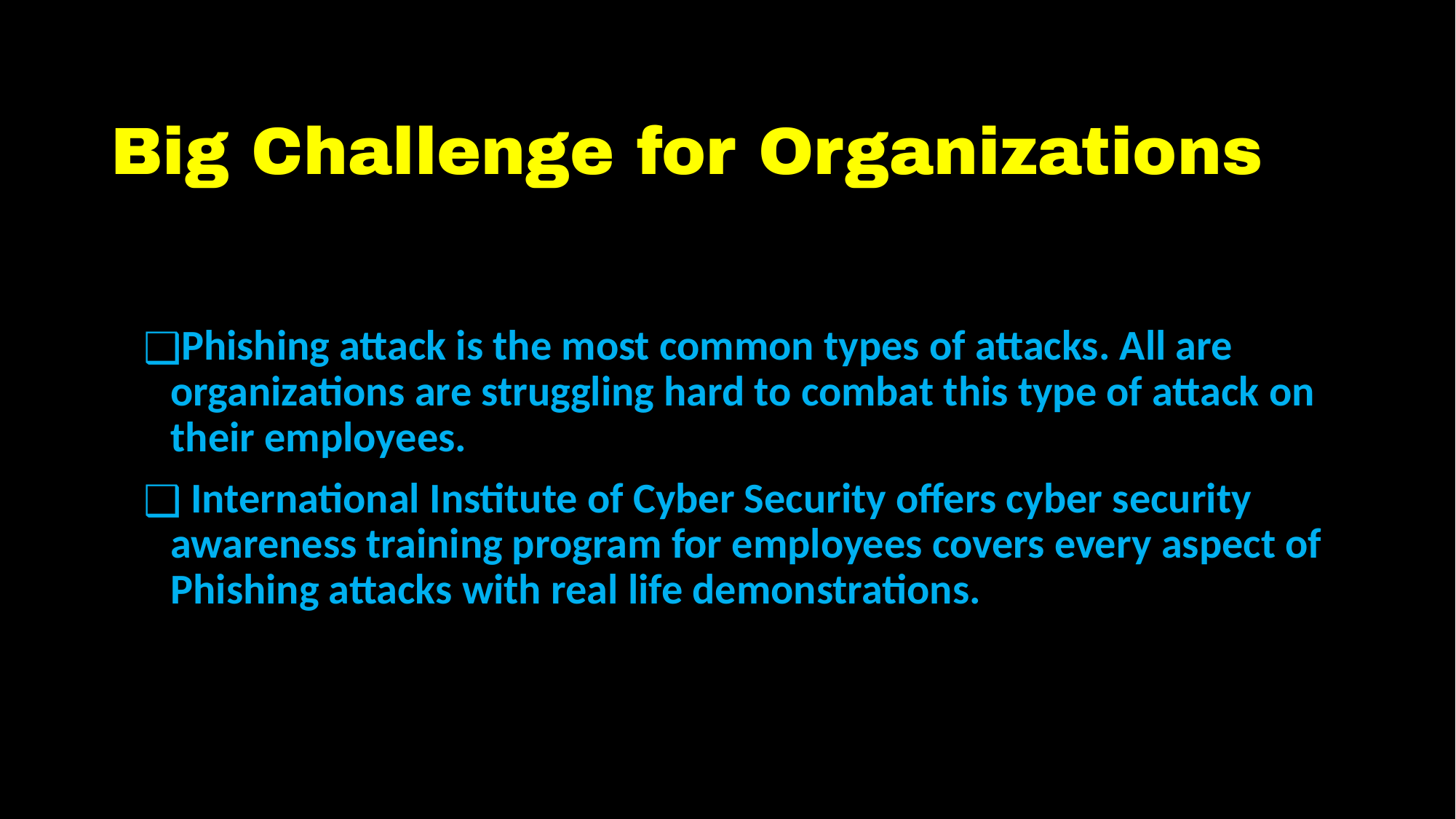

# Big Challenge for Organizations
Phishing attack is the most common types of attacks. All are organizations are struggling hard to combat this type of attack on their employees.
 International Institute of Cyber Security offers cyber security awareness training program for employees covers every aspect of Phishing attacks with real life demonstrations.